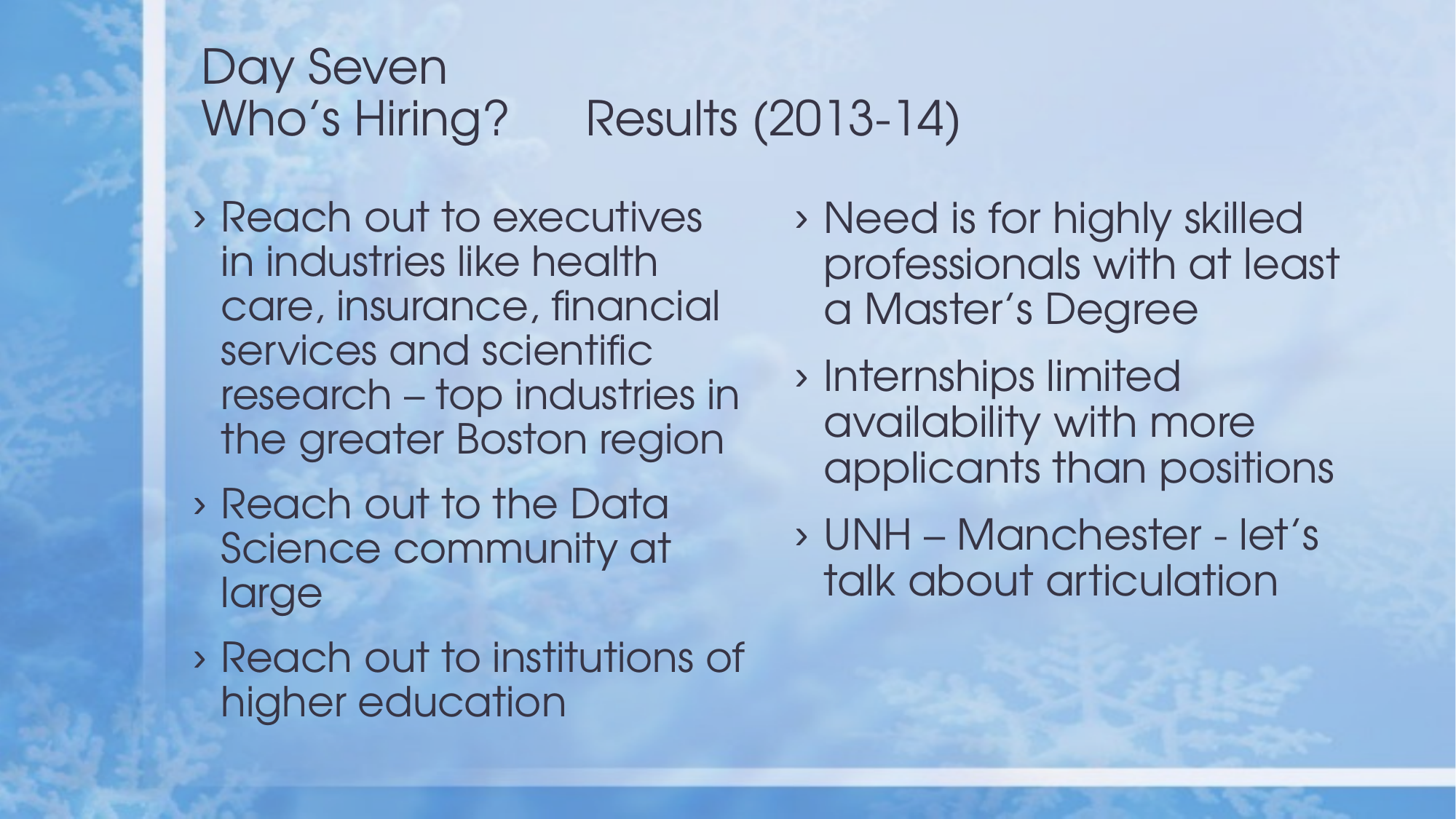

# Day Seven Who’s Hiring? 			Results (2013-14)
Reach out to executives in industries like health care, insurance, financial services and scientific research – top industries in the greater Boston region
Reach out to the Data Science community at large
Reach out to institutions of higher education
Need is for highly skilled professionals with at least a Master’s Degree
Internships limited availability with more applicants than positions
UNH – Manchester - let’s talk about articulation